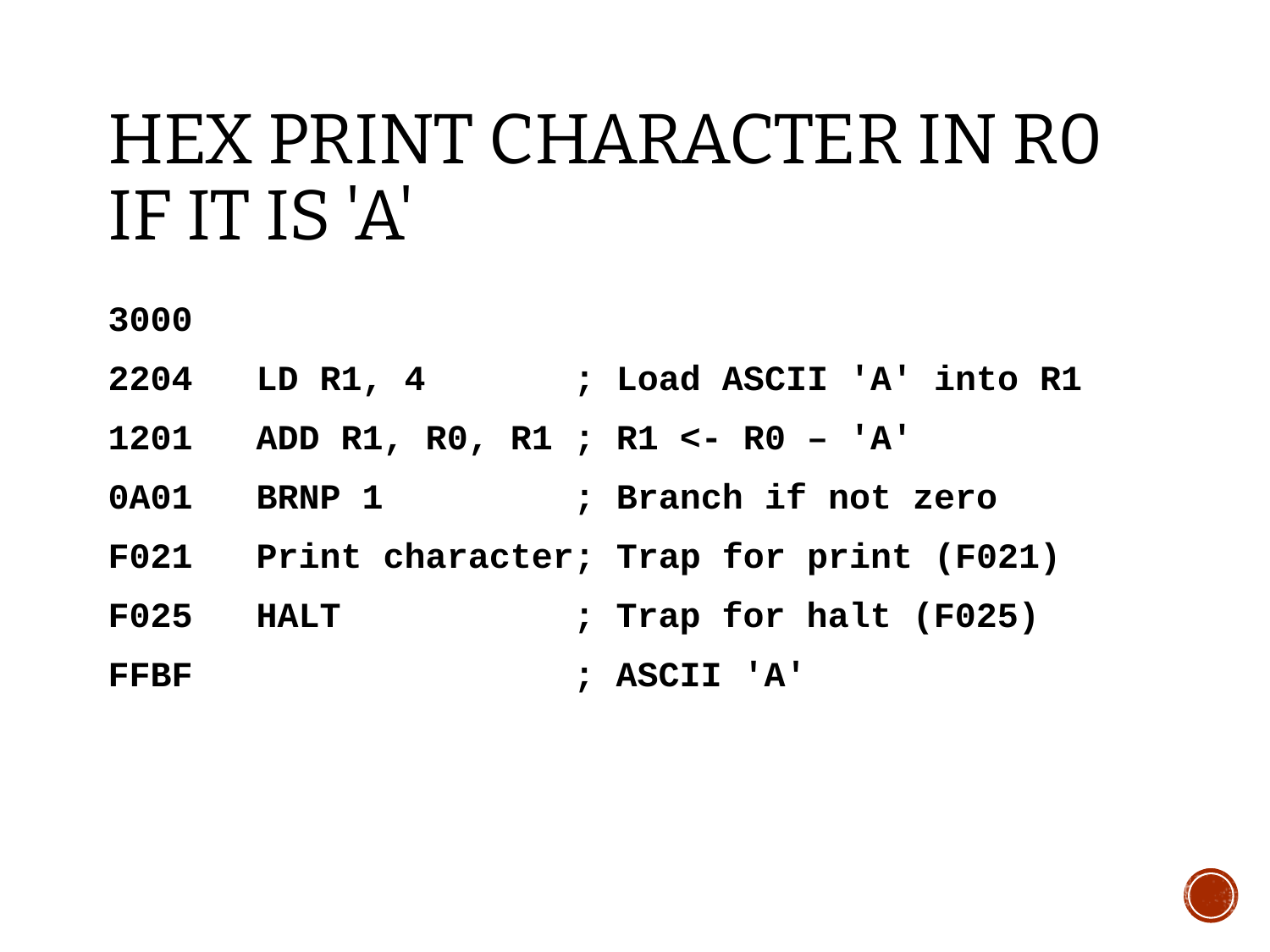

# HEX Print character in R0 if it is 'A'
3000
2204   LD R1, 4       ; Load ASCII 'A' into R1
1201   ADD R1, R0, R1 ; R1 <- R0 – 'A'
0A01   BRNP 1         ; Branch if not zero
F021   Print character; Trap for print (F021)
F025   HALT		    ; Trap for halt (F025)
FFBF  		    ; ASCII 'A'